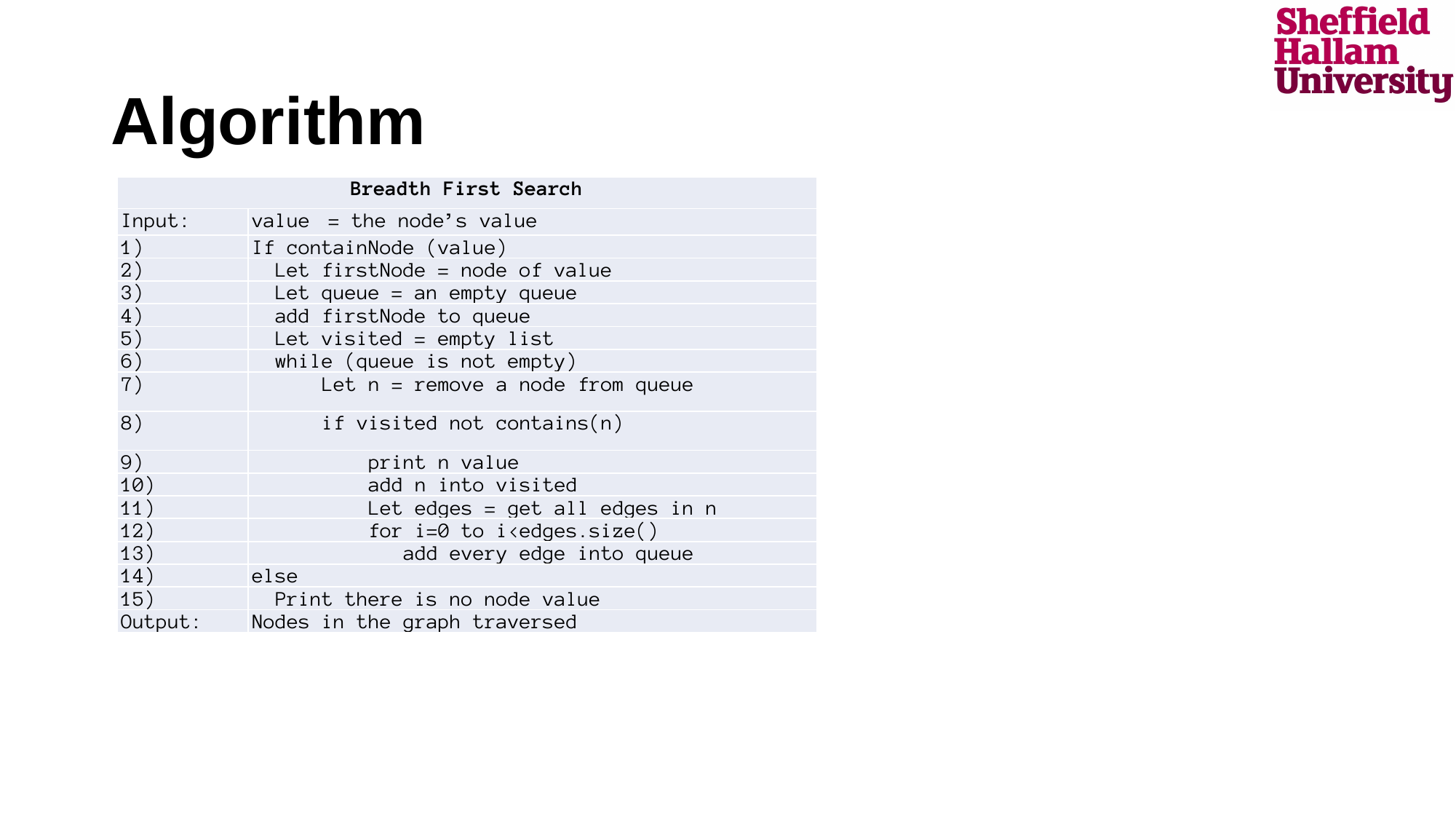

# Algorithm
| Breadth First Search |  |
| --- | --- |
| Input: | value = the node’s value |
| 1) | If containNode (value) |
| 2) | Let firstNode = node of value |
| 3) | Let queue = an empty queue |
| 4) | add firstNode to queue |
| 5) | Let visited = empty list |
| 6) | while (queue is not empty) |
| 7) | Let n = remove a node from queue |
| 8) | if visited not contains(n) |
| 9) | print n value |
| 10) | add n into visited |
| 11) | Let edges = get all edges in n |
| 12) | for i=0 to i<edges.size() |
| 13) | add every edge into queue |
| 14) | else |
| 15) | Print there is no node value |
| Output: | Nodes in the graph traversed |